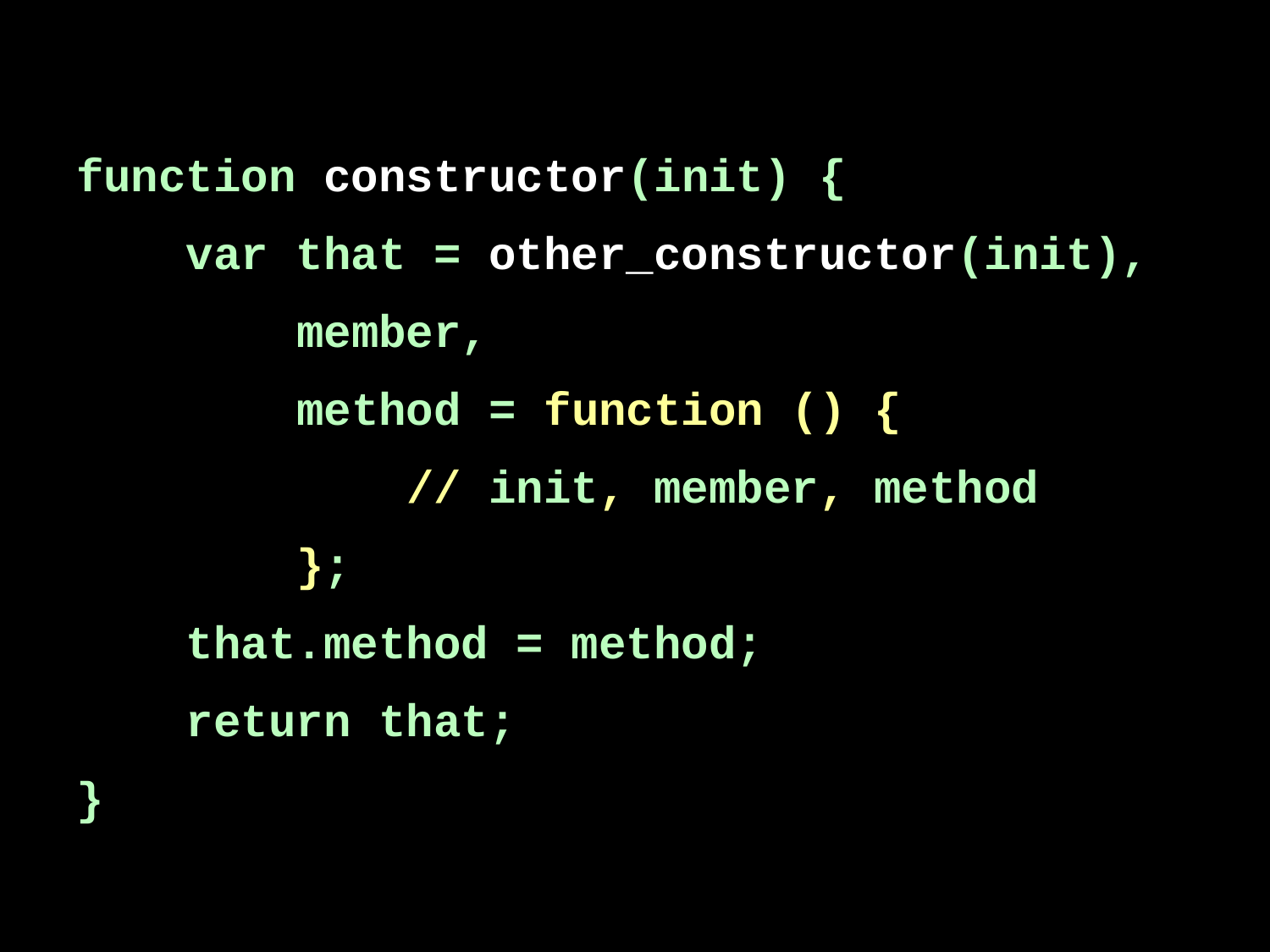

function constructor(init) {
    var that = other_constructor(init),
        member,
        method = function () {
            // init, member, method
        };
    that.method = method;
    return that;
}